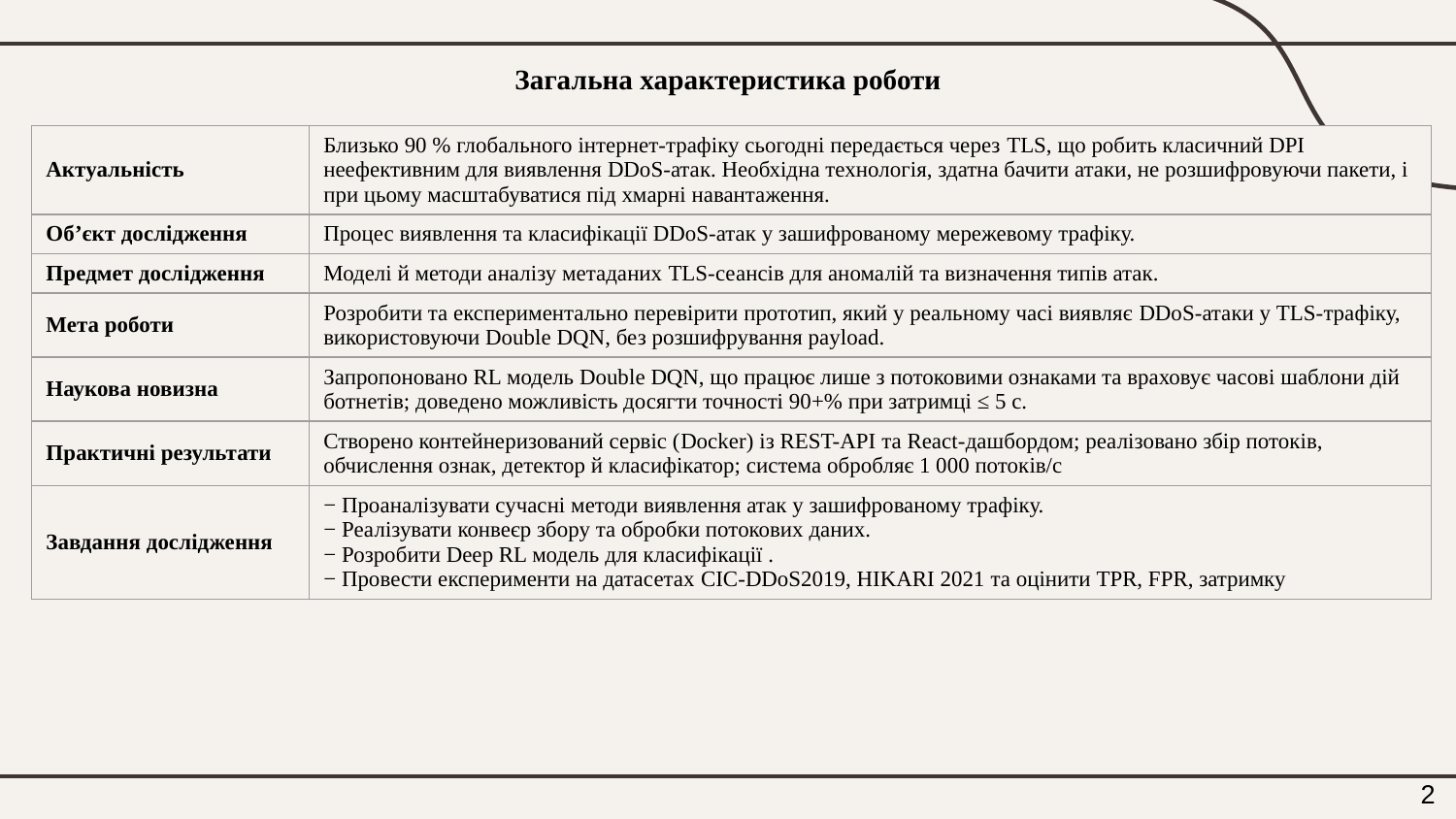

# Загальна характеристика роботи
| Актуальність | Близько 90 % глобального інтернет-трафіку сьогодні передається через TLS, що робить класичний DPI неефективним для виявлення DDoS-атак. Необхідна технологія, здатна бачити атаки, не розшифровуючи пакети, і при цьому масштабуватися під хмарні навантаження. |
| --- | --- |
| Об’єкт дослідження | Процес виявлення та класифікації DDoS-атак у зашифрованому мережевому трафіку. |
| Предмет дослідження | Моделі й методи аналізу метаданих TLS-сеансів для аномалій та визначення типів атак. |
| Мета роботи | Розробити та експериментально перевірити прототип, який у реальному часі виявляє DDoS-атаки у TLS-трафіку, використовуючи Double DQN, без розшифрування payload. |
| Наукова новизна | Запропоновано RL модель Double DQN, що працює лише з потоковими ознаками та враховує часові шаблони дій ботнетів; доведено можливість досягти точності 90+% при затримці ≤ 5 с. |
| Практичні результати | Створено контейнеризований сервіс (Docker) із REST-API та React-дашбордом; реалізовано збір потоків, обчислення ознак, детектор й класифікатор; система обробляє 1 000 потоків/с |
| Завдання дослідження | − Проаналізувати сучасні методи виявлення атак у зашифрованому трафіку. − Реалізувати конвеєр збору та обробки потокових даних. − Розробити Deep RL модель для класифікації . − Провести експерименти на датасетах CIC-DDoS2019, HIKARI 2021 та оцінити TPR, FPR, затримку |
2